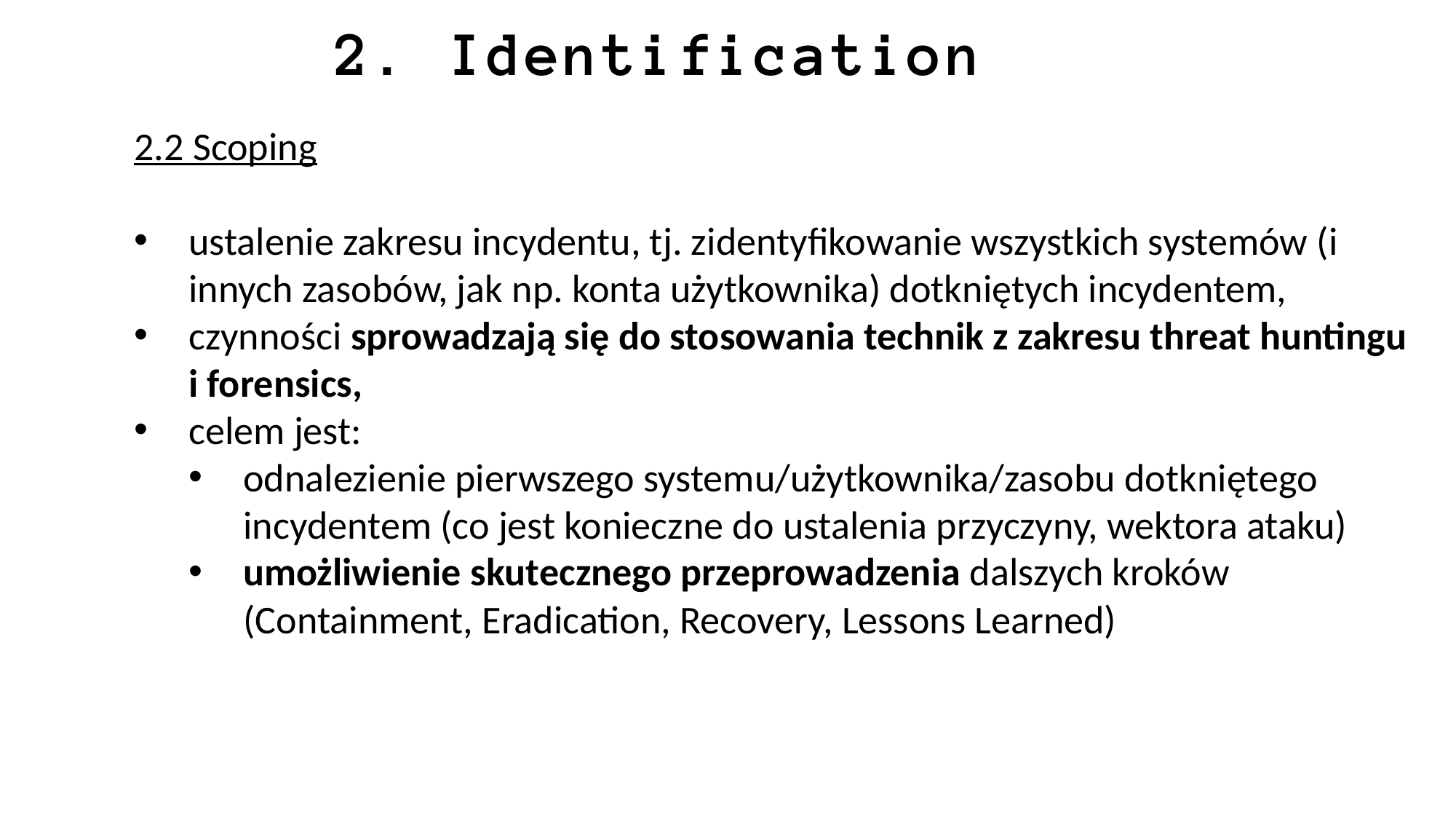

2. Identification
2.2 Scoping

ustalenie zakresu incydentu, tj. zidentyfikowanie wszystkich systemów (i innych zasobów, jak np. konta użytkownika) dotkniętych incydentem,
czynności sprowadzają się do stosowania technik z zakresu threat huntingu i forensics,
celem jest:
odnalezienie pierwszego systemu/użytkownika/zasobu dotkniętego incydentem (co jest konieczne do ustalenia przyczyny, wektora ataku)
umożliwienie skutecznego przeprowadzenia dalszych kroków (Containment, Eradication, Recovery, Lessons Learned)